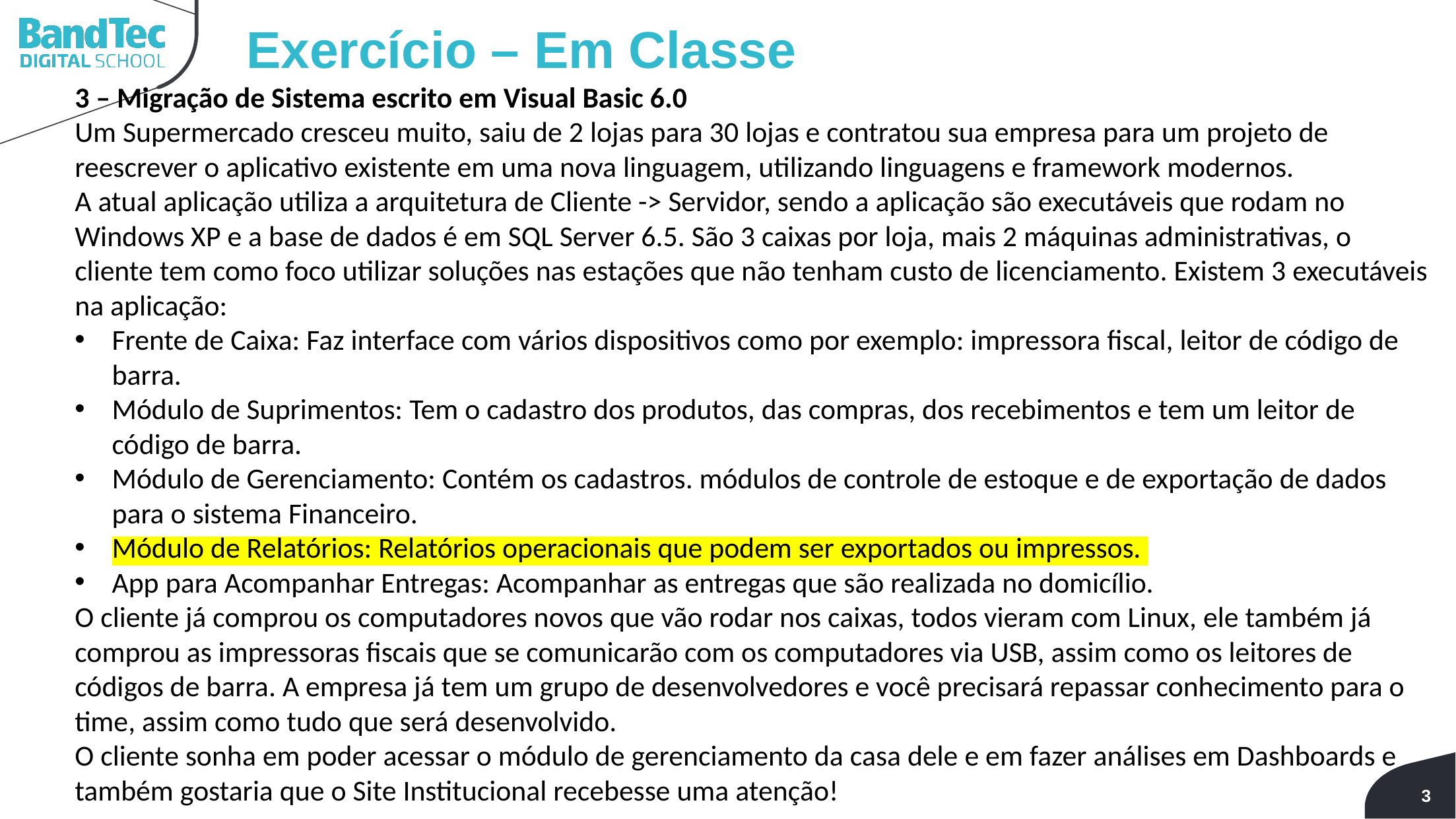

Exercício – Em Classe
3 – Migração de Sistema escrito em Visual Basic 6.0
Um Supermercado cresceu muito, saiu de 2 lojas para 30 lojas e contratou sua empresa para um projeto de reescrever o aplicativo existente em uma nova linguagem, utilizando linguagens e framework modernos.
A atual aplicação utiliza a arquitetura de Cliente -> Servidor, sendo a aplicação são executáveis que rodam no Windows XP e a base de dados é em SQL Server 6.5. São 3 caixas por loja, mais 2 máquinas administrativas, o cliente tem como foco utilizar soluções nas estações que não tenham custo de licenciamento. Existem 3 executáveis na aplicação:
Frente de Caixa: Faz interface com vários dispositivos como por exemplo: impressora fiscal, leitor de código de barra.
Módulo de Suprimentos: Tem o cadastro dos produtos, das compras, dos recebimentos e tem um leitor de código de barra.
Módulo de Gerenciamento: Contém os cadastros. módulos de controle de estoque e de exportação de dados para o sistema Financeiro.
Módulo de Relatórios: Relatórios operacionais que podem ser exportados ou impressos.
App para Acompanhar Entregas: Acompanhar as entregas que são realizada no domicílio.
O cliente já comprou os computadores novos que vão rodar nos caixas, todos vieram com Linux, ele também já comprou as impressoras fiscais que se comunicarão com os computadores via USB, assim como os leitores de códigos de barra. A empresa já tem um grupo de desenvolvedores e você precisará repassar conhecimento para o time, assim como tudo que será desenvolvido.
O cliente sonha em poder acessar o módulo de gerenciamento da casa dele e em fazer análises em Dashboards e também gostaria que o Site Institucional recebesse uma atenção!
3